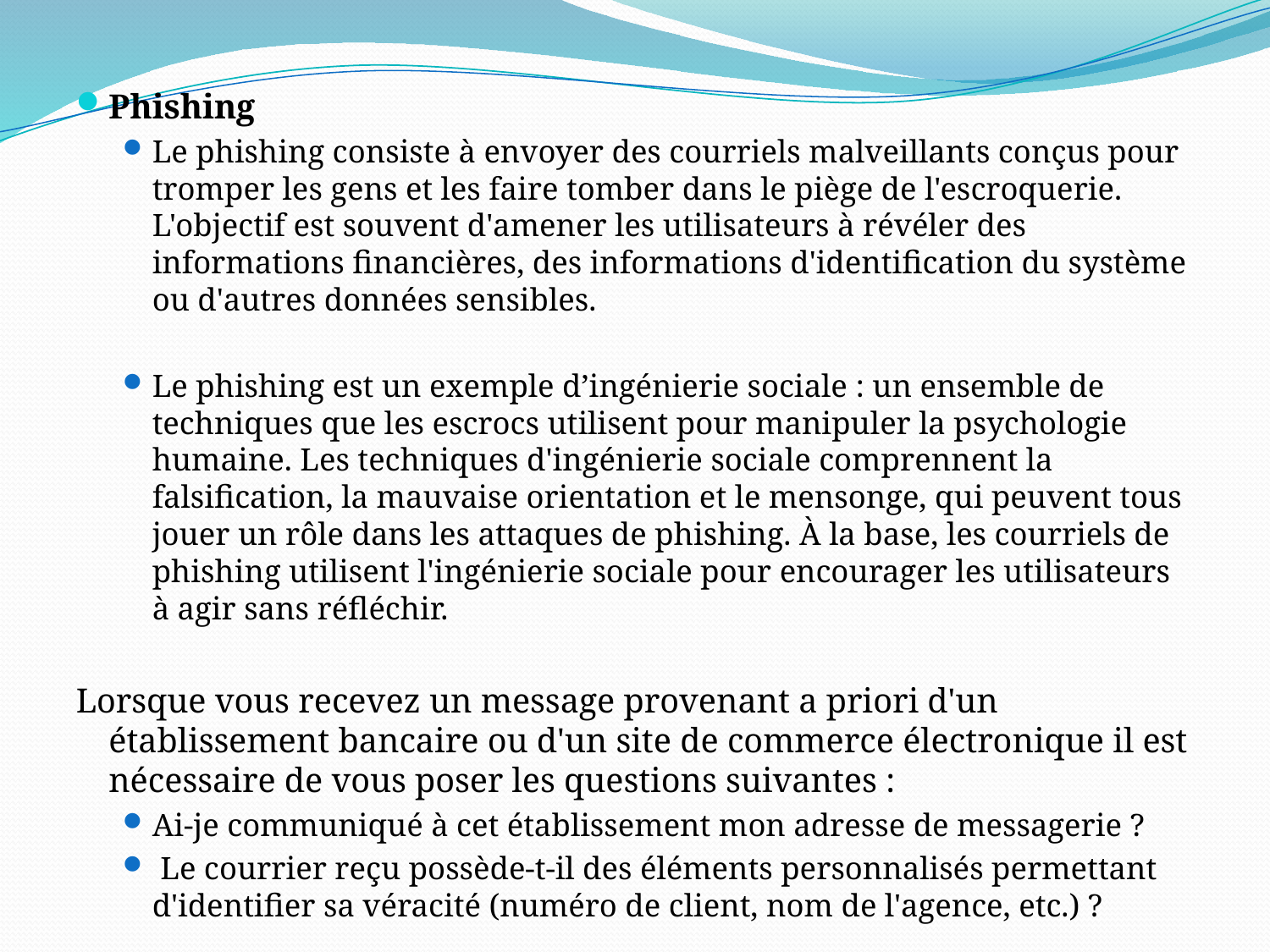

Phishing
Le phishing consiste à envoyer des courriels malveillants conçus pour tromper les gens et les faire tomber dans le piège de l'escroquerie. L'objectif est souvent d'amener les utilisateurs à révéler des informations financières, des informations d'identification du système ou d'autres données sensibles.

Le phishing est un exemple d’ingénierie sociale : un ensemble de techniques que les escrocs utilisent pour manipuler la psychologie humaine. Les techniques d'ingénierie sociale comprennent la falsification, la mauvaise orientation et le mensonge, qui peuvent tous jouer un rôle dans les attaques de phishing. À la base, les courriels de phishing utilisent l'ingénierie sociale pour encourager les utilisateurs à agir sans réfléchir.

Lorsque vous recevez un message provenant a priori d'un établissement bancaire ou d'un site de commerce électronique il est nécessaire de vous poser les questions suivantes :
Ai-je communiqué à cet établissement mon adresse de messagerie ?
 Le courrier reçu possède-t-il des éléments personnalisés permettant d'identifier sa véracité (numéro de client, nom de l'agence, etc.) ?